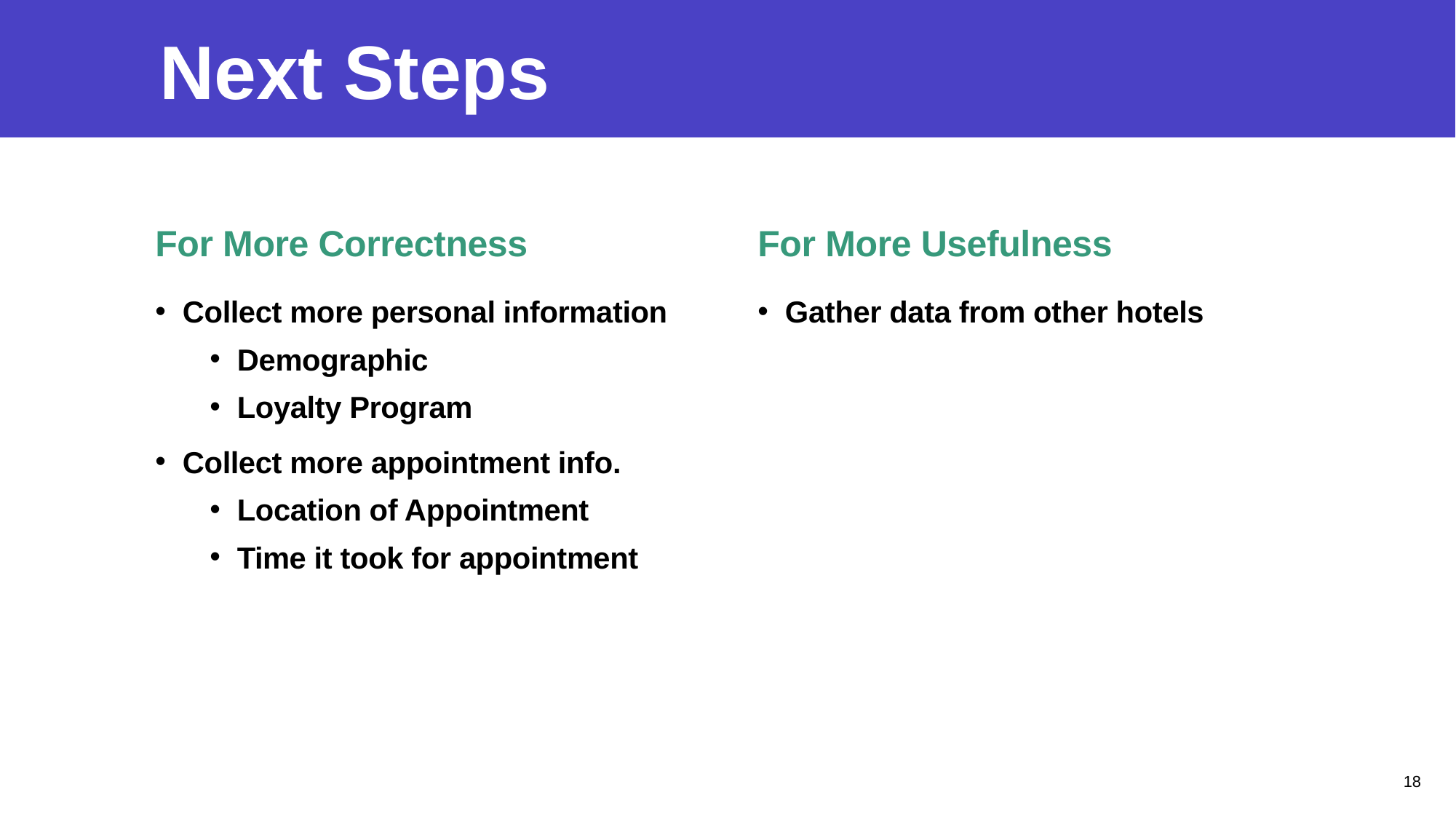

# Next Steps
For More Usefulness
For More Correctness
Collect more personal information
Demographic
Loyalty Program
Collect more appointment info.
Location of Appointment
Time it took for appointment

Gather data from other hotels
18